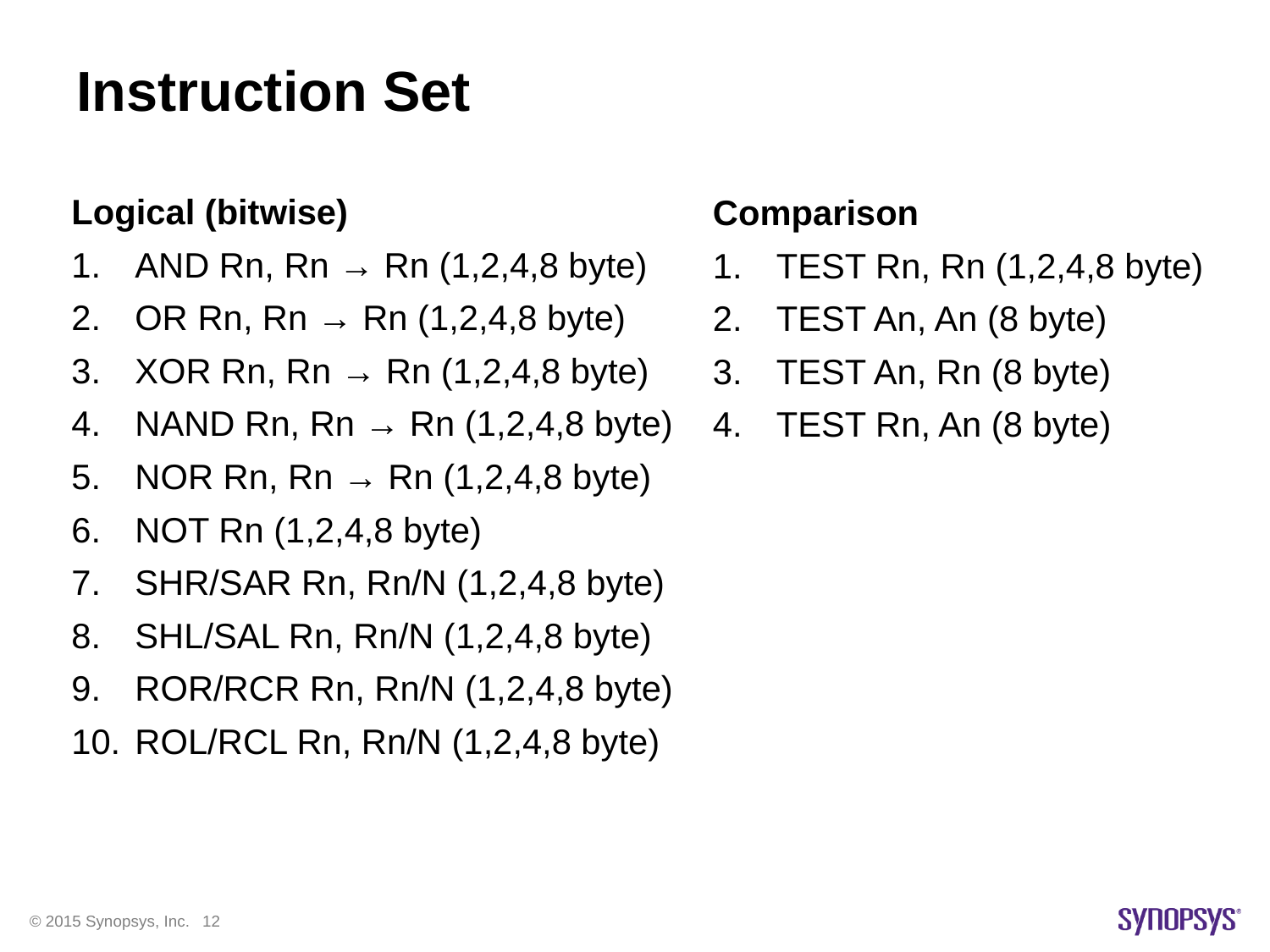

# Instruction Set
Logical (bitwise)
AND Rn, Rn → Rn (1,2,4,8 byte)
OR Rn, Rn → Rn (1,2,4,8 byte)
XOR Rn, Rn → Rn (1,2,4,8 byte)
NAND Rn, Rn → Rn (1,2,4,8 byte)
NOR Rn, Rn → Rn (1,2,4,8 byte)
NOT Rn (1,2,4,8 byte)
SHR/SAR Rn, Rn/N (1,2,4,8 byte)
SHL/SAL Rn, Rn/N (1,2,4,8 byte)
ROR/RCR Rn, Rn/N (1,2,4,8 byte)
ROL/RCL Rn, Rn/N (1,2,4,8 byte)

Comparison
TEST Rn, Rn (1,2,4,8 byte)
TEST An, An (8 byte)
TEST An, Rn (8 byte)
TEST Rn, An (8 byte)